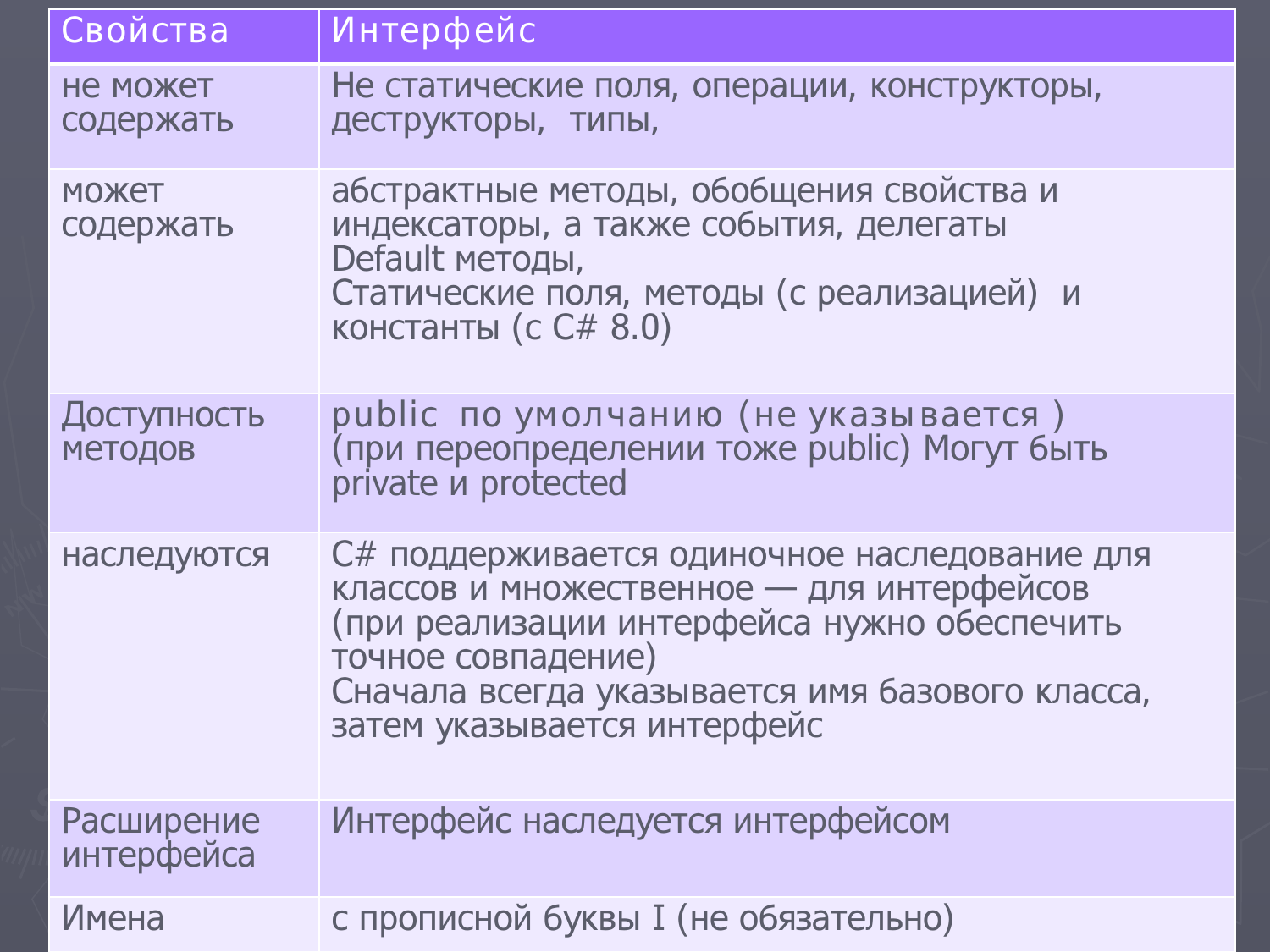

| Свойства | Интерфейс |
| --- | --- |
| не может содержать | Не статические поля, операции, конструкторы, деструкторы, типы, |
| может содержать | абстрактные методы, обобщения свойства и индексаторы, а также события, делегаты Default методы, Статические поля, методы (с реализацией) и константы (с С# 8.0) |
| Доступность методов | publiс по умолчанию (не указывается ) (при переопределении тоже public) Могут быть private и protected |
| наследуются | С# поддерживается одиночное наследование для классов и множественное — для интерфейсов (при реализации интерфейса нужно обеспечить точное совпадение) Сначала всегда указывается имя базового класса, затем указывается интерфейс |
| Расширение интерфейса | Интерфейс наследуется интерфейсом |
| Имена | с прописной буквы I (не обязательно) |
#